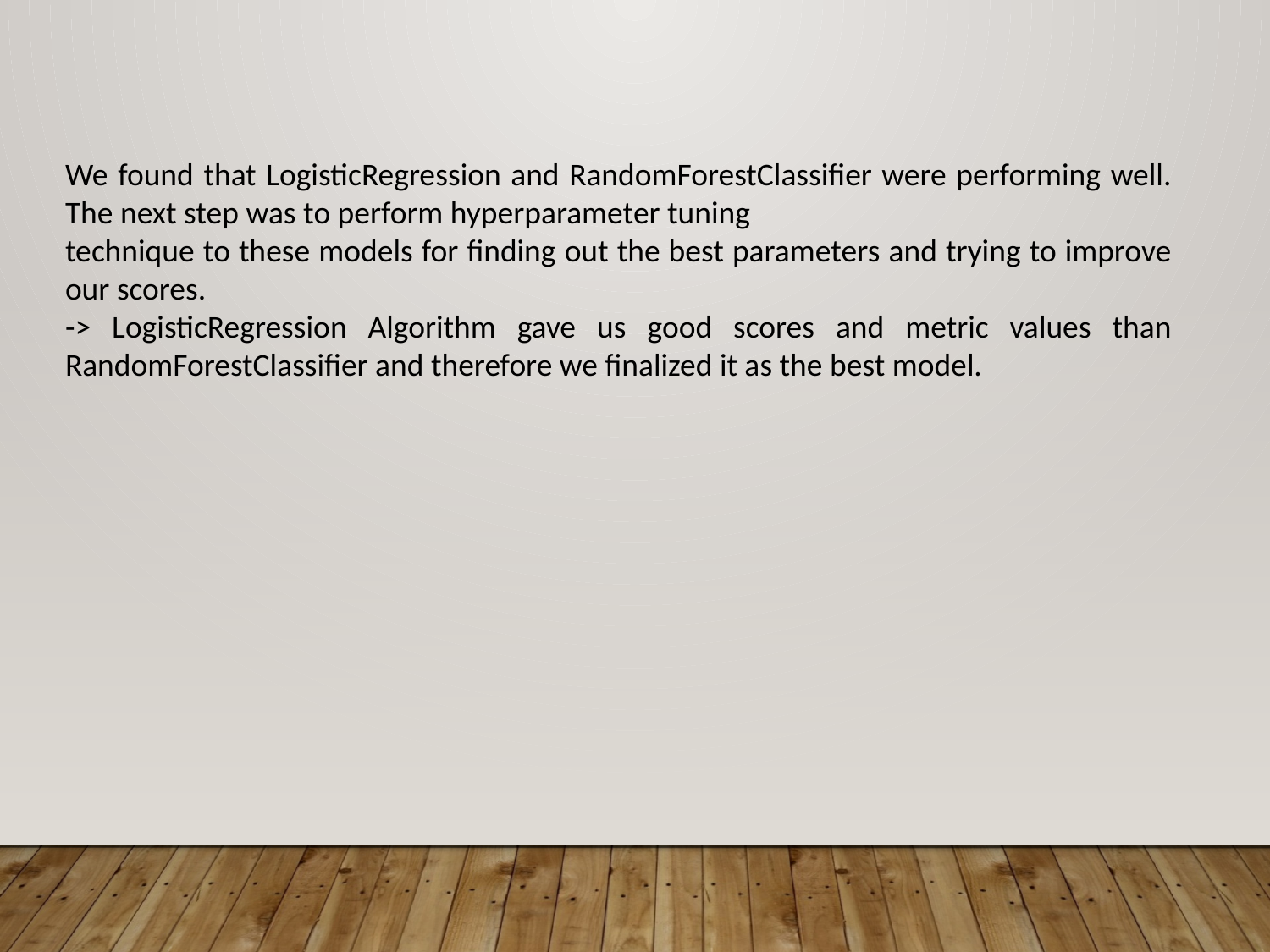

We found that LogisticRegression and RandomForestClassifier were performing well. The next step was to perform hyperparameter tuning
technique to these models for finding out the best parameters and trying to improve our scores.
-> LogisticRegression Algorithm gave us good scores and metric values than RandomForestClassifier and therefore we finalized it as the best model.